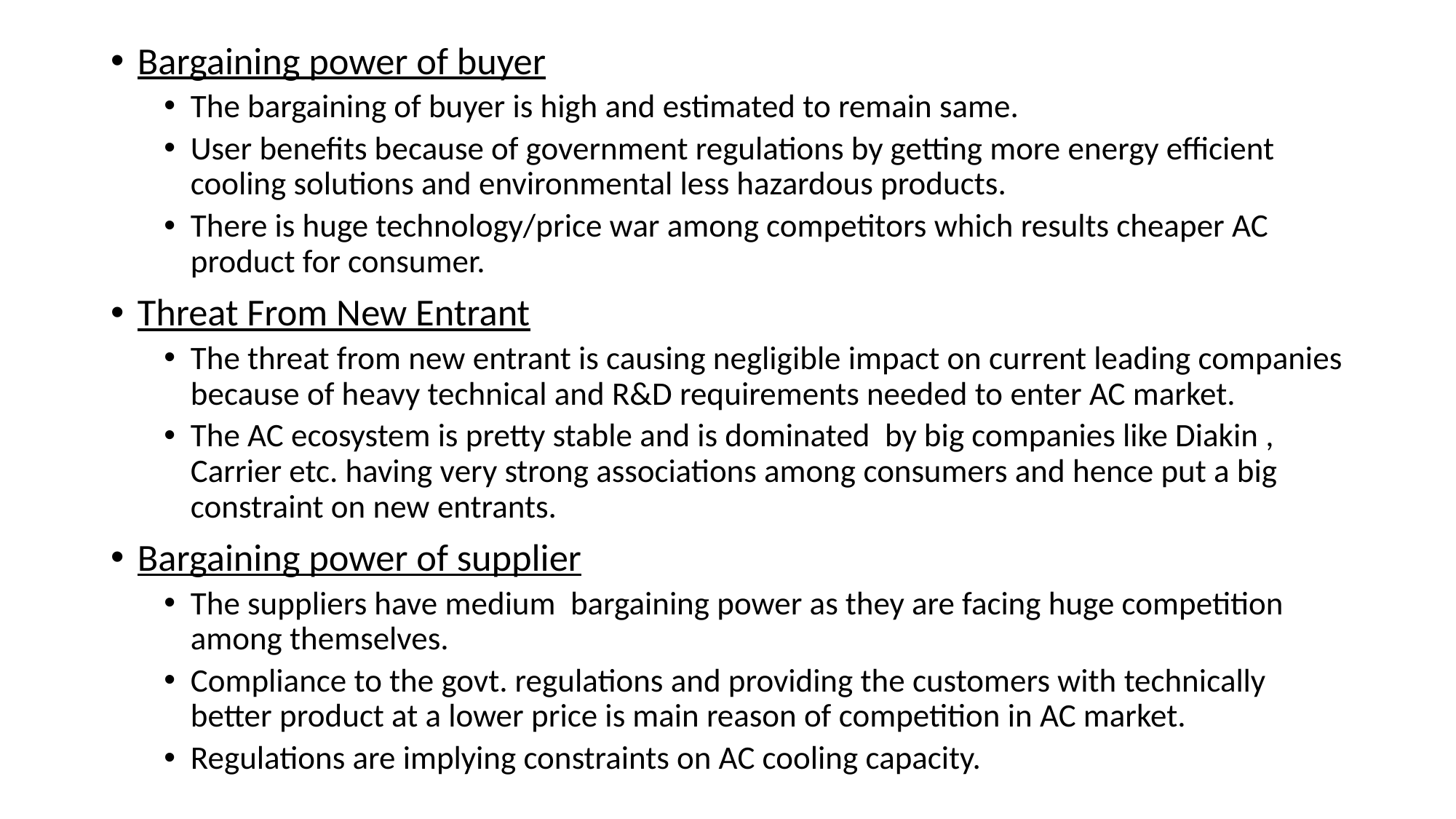

Bargaining power of buyer
The bargaining of buyer is high and estimated to remain same.
User benefits because of government regulations by getting more energy efficient cooling solutions and environmental less hazardous products.
There is huge technology/price war among competitors which results cheaper AC product for consumer.
Threat From New Entrant
The threat from new entrant is causing negligible impact on current leading companies because of heavy technical and R&D requirements needed to enter AC market.
The AC ecosystem is pretty stable and is dominated  by big companies like Diakin , Carrier etc. having very strong associations among consumers and hence put a big constraint on new entrants.
Bargaining power of supplier
The suppliers have medium  bargaining power as they are facing huge competition among themselves.
Compliance to the govt. regulations and providing the customers with technically better product at a lower price is main reason of competition in AC market.
Regulations are implying constraints on AC cooling capacity.